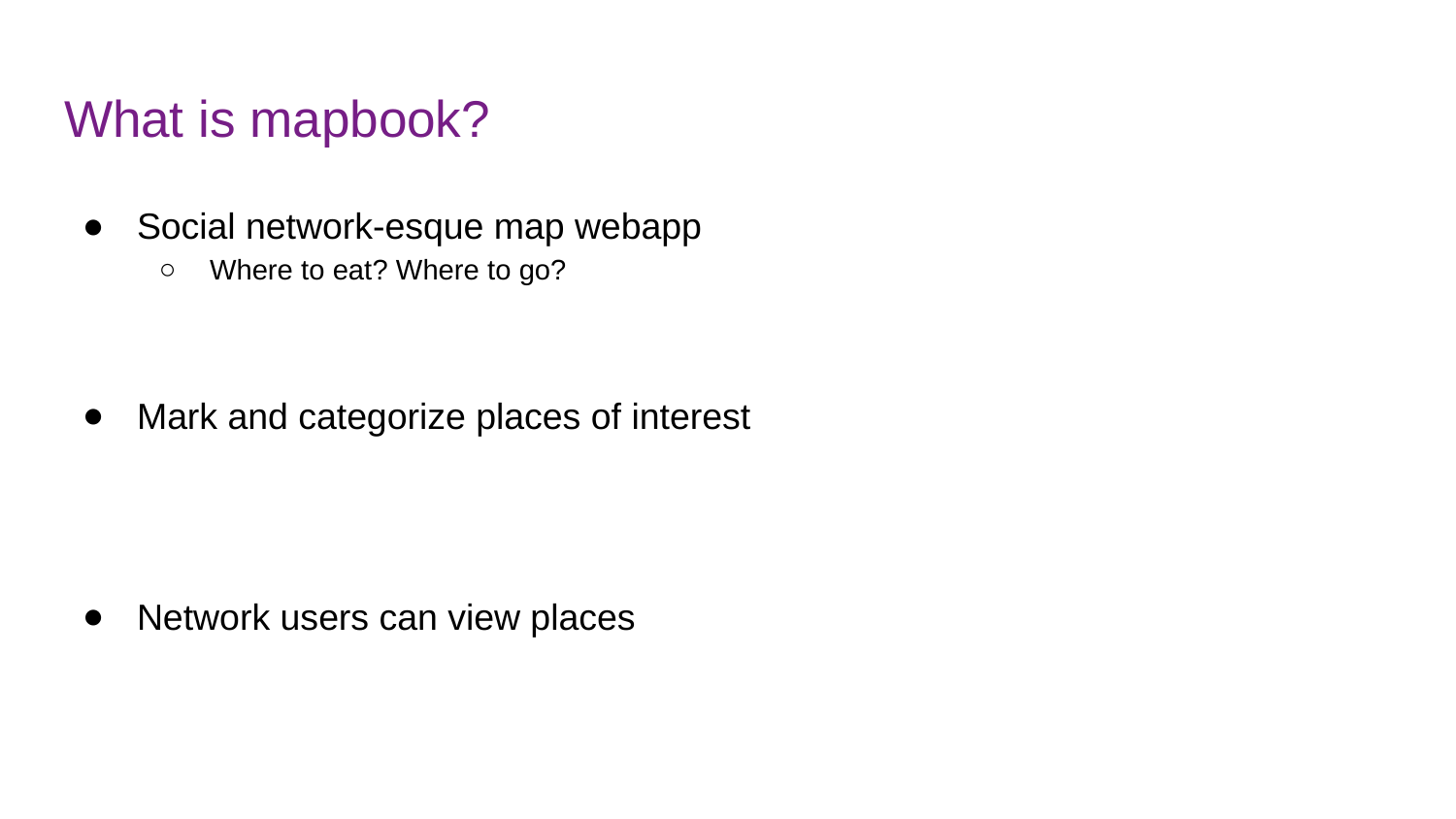

# What is mapbook?
Social network-esque map webapp
Where to eat? Where to go?

Mark and categorize places of interest

Network users can view places